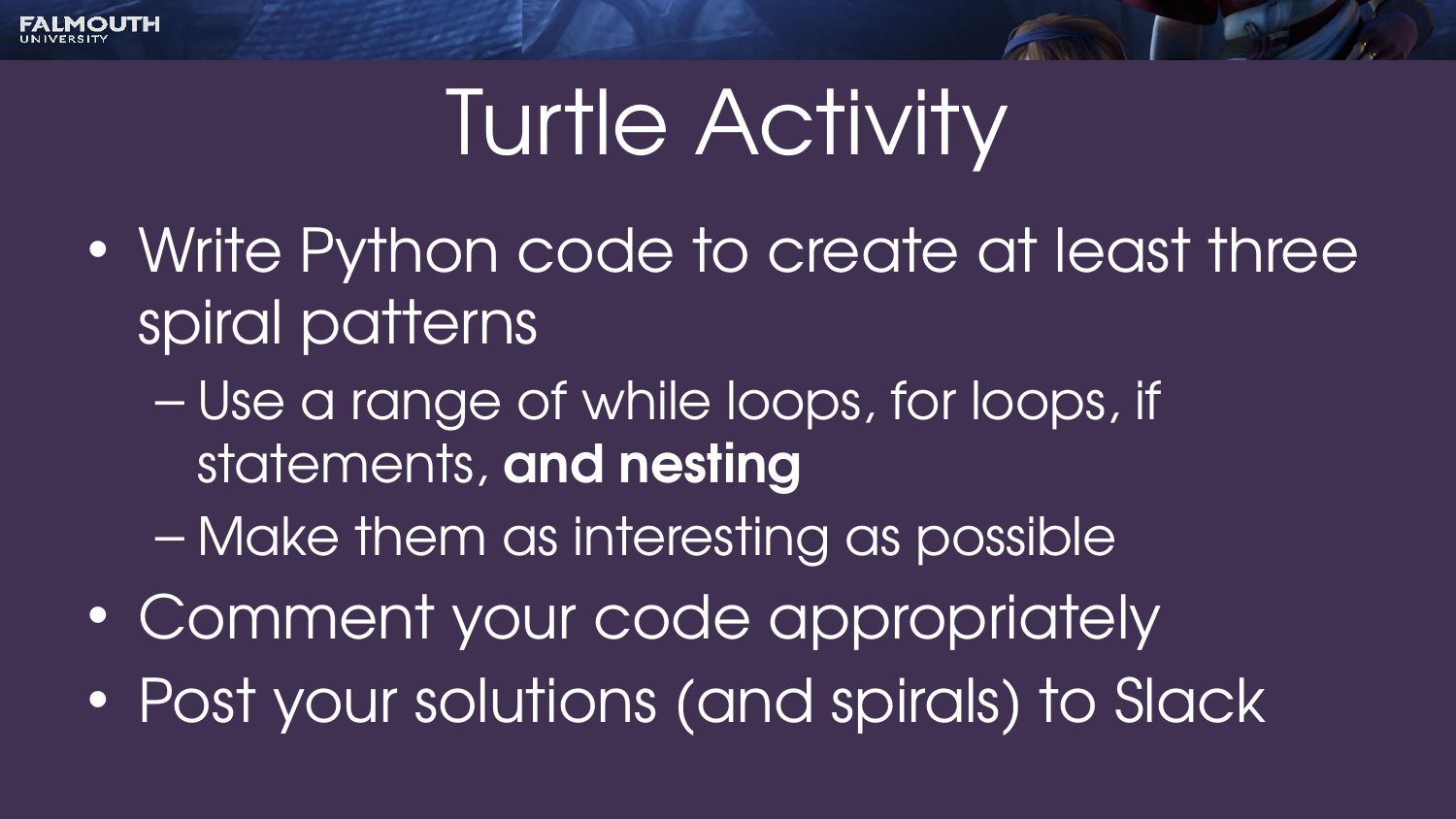

# Turtle Activity
Write Python code to create at least three spiral patterns
Use a range of while loops, for loops, if statements, and nesting
Make them as interesting as possible
Comment your code appropriately
Post your solutions (and spirals) to Slack